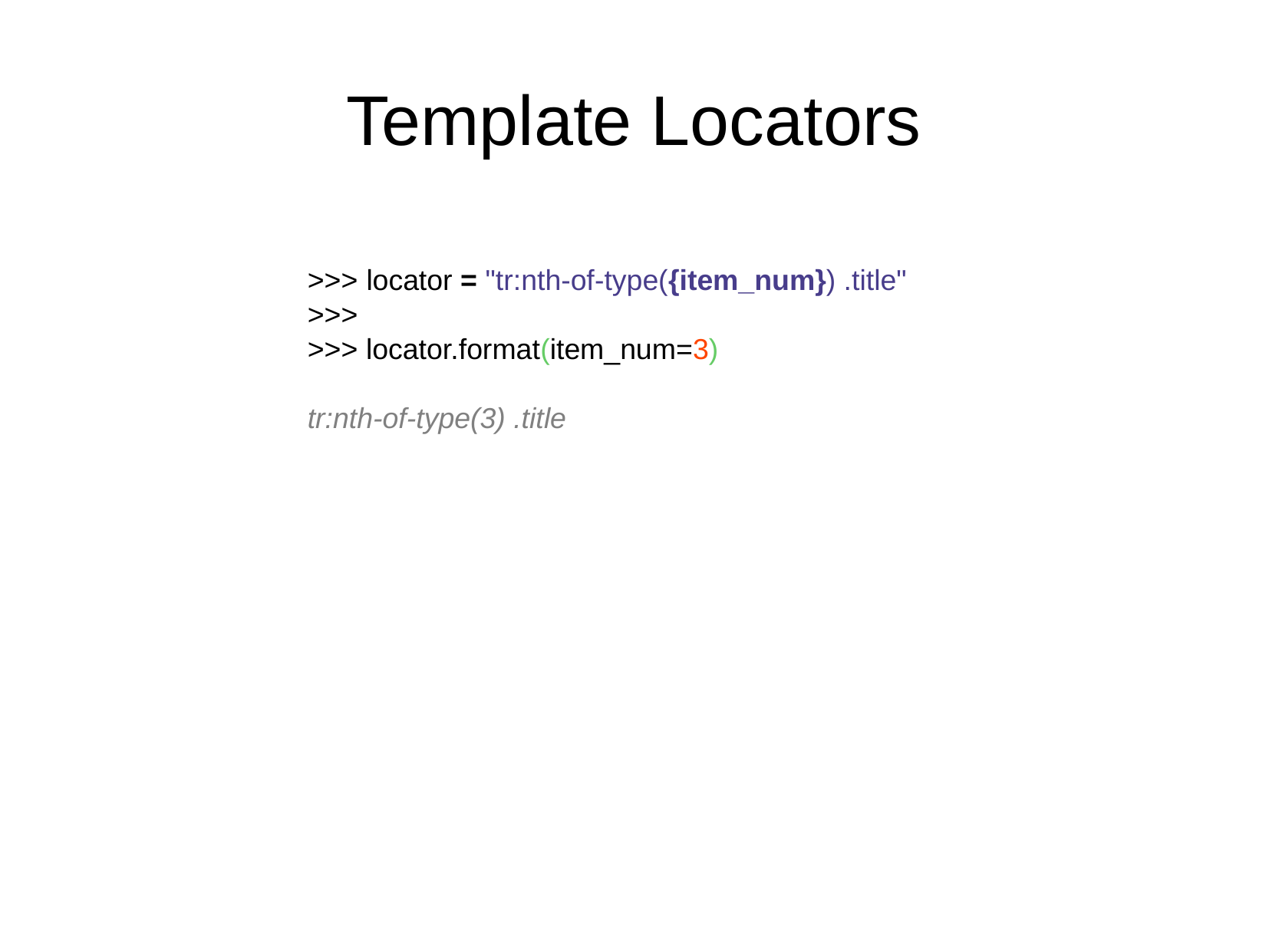

Template Locators
>>> locator = "tr:nth-of-type({item_num}) .title"
>>>
>>> locator.format(item_num=3)

tr:nth-of-type(3) .title